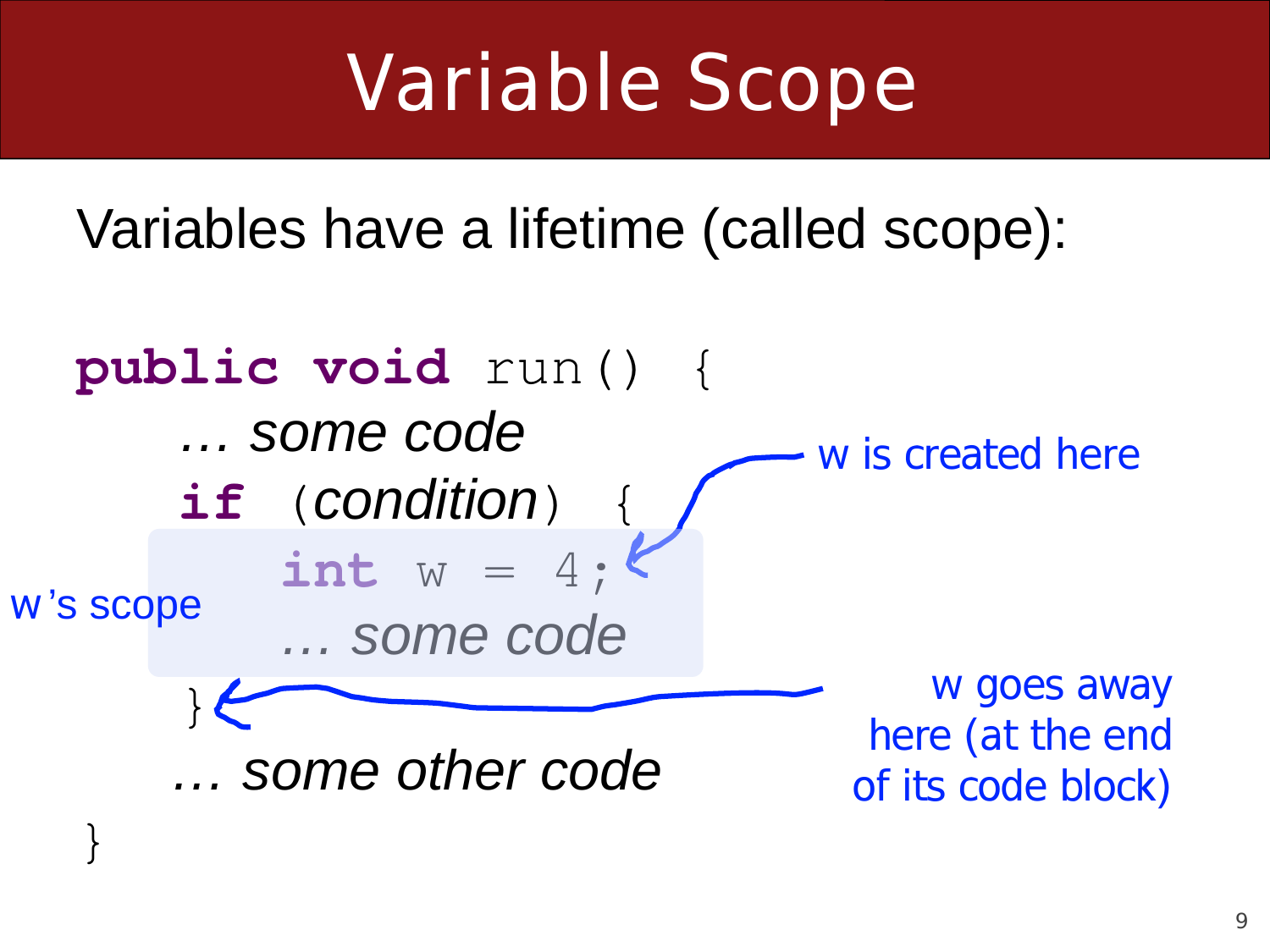

# Variable Scope
Variables have a lifetime (called scope):

public void run() {
   … some code
   if (condition) {
      int w = 4;
      … some code
   }
      … some other code
}

w is created here

w’s scope
w goes away here (at the end of its code block)